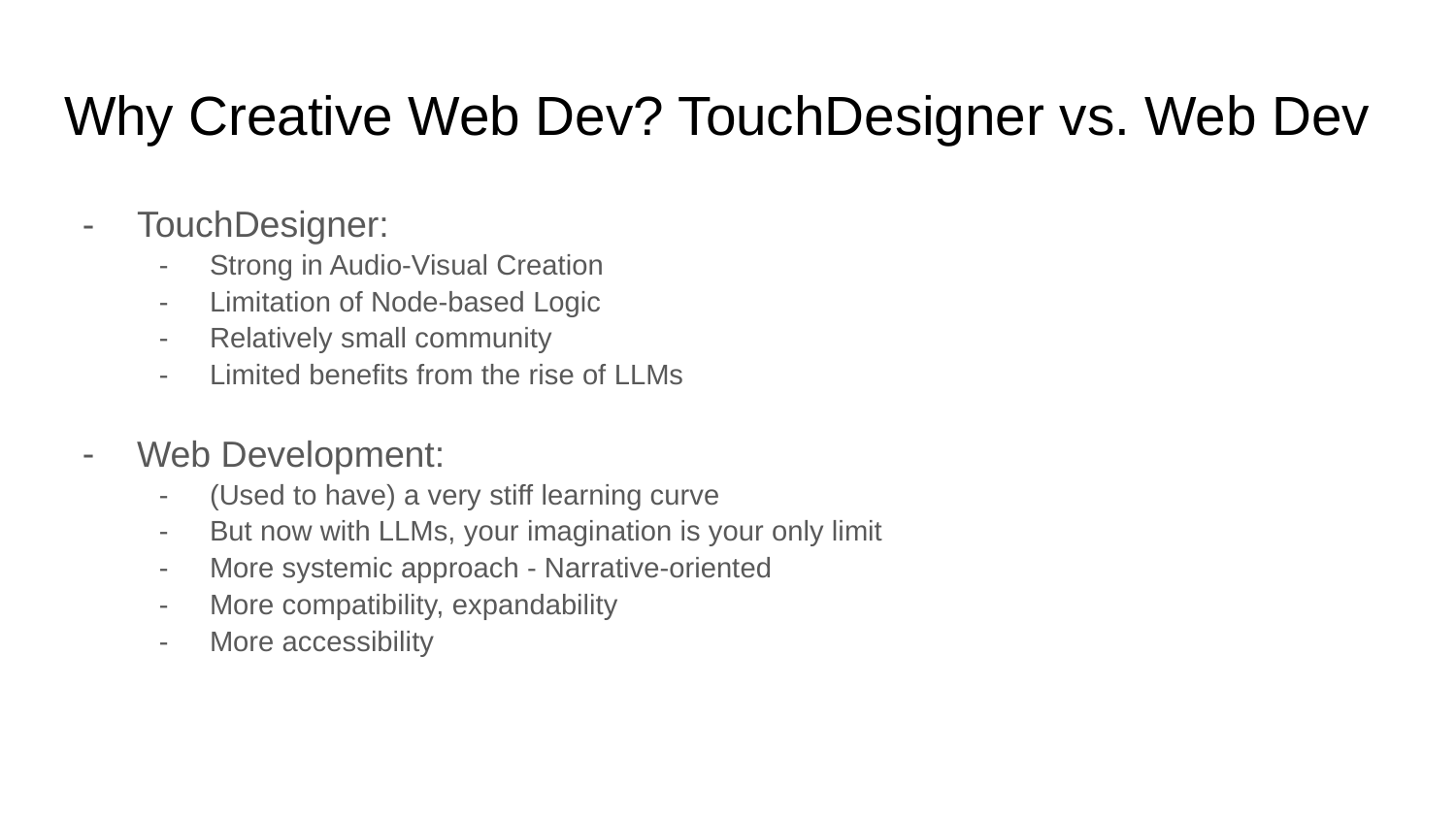

# Why Creative Web Dev? TouchDesigner vs. Web Dev
TouchDesigner:
Strong in Audio-Visual Creation
Limitation of Node-based Logic
Relatively small community
Limited benefits from the rise of LLMs
Web Development:
(Used to have) a very stiff learning curve
But now with LLMs, your imagination is your only limit
More systemic approach - Narrative-oriented
More compatibility, expandability
More accessibility